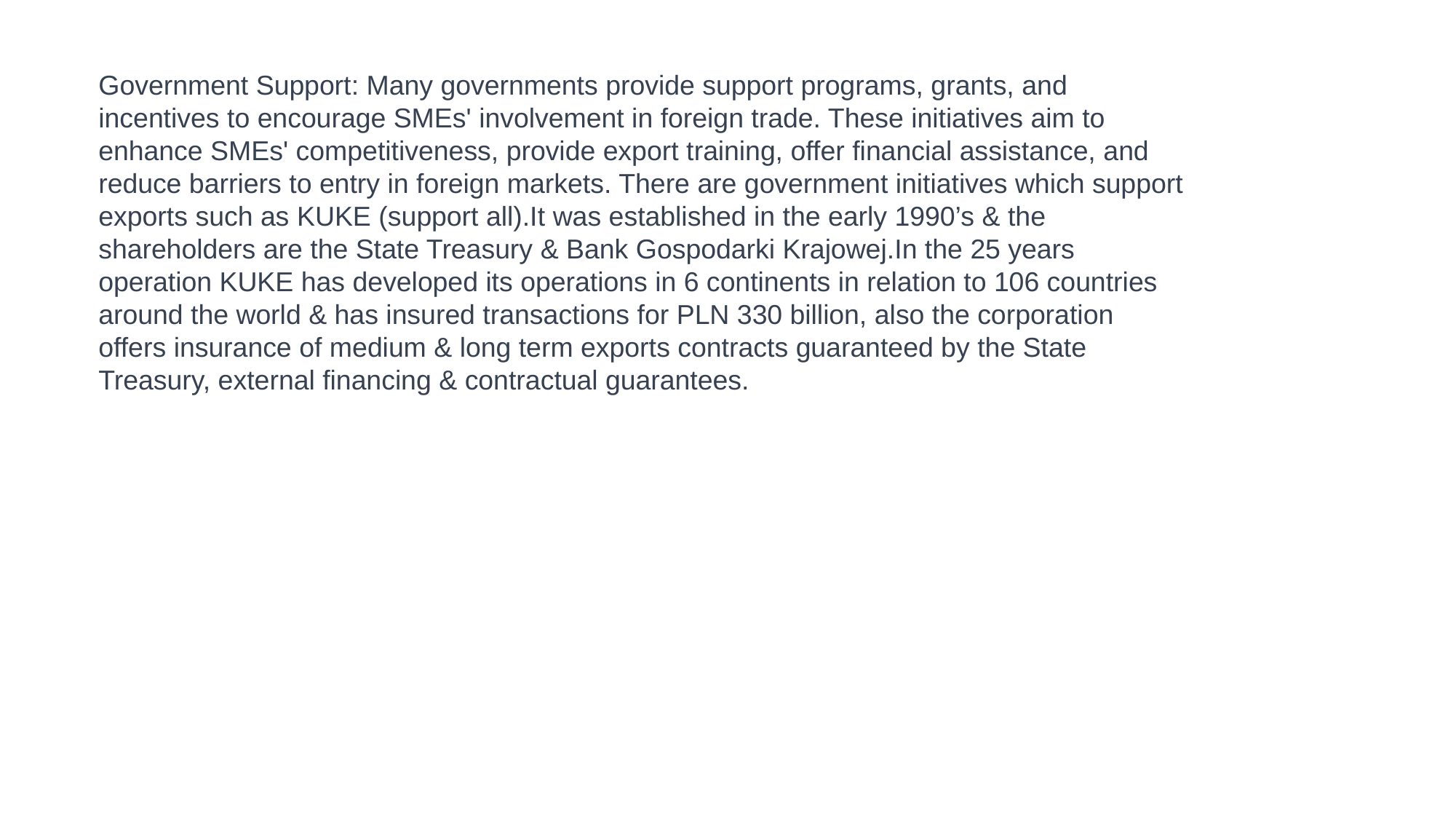

Government Support: Many governments provide support programs, grants, and incentives to encourage SMEs' involvement in foreign trade. These initiatives aim to enhance SMEs' competitiveness, provide export training, offer financial assistance, and reduce barriers to entry in foreign markets. There are government initiatives which support exports such as KUKE (support all).It was established in the early 1990’s & the shareholders are the State Treasury & Bank Gospodarki Krajowej.In the 25 years operation KUKE has developed its operations in 6 continents in relation to 106 countries around the world & has insured transactions for PLN 330 billion, also the corporation offers insurance of medium & long term exports contracts guaranteed by the State Treasury, external financing & contractual guarantees.